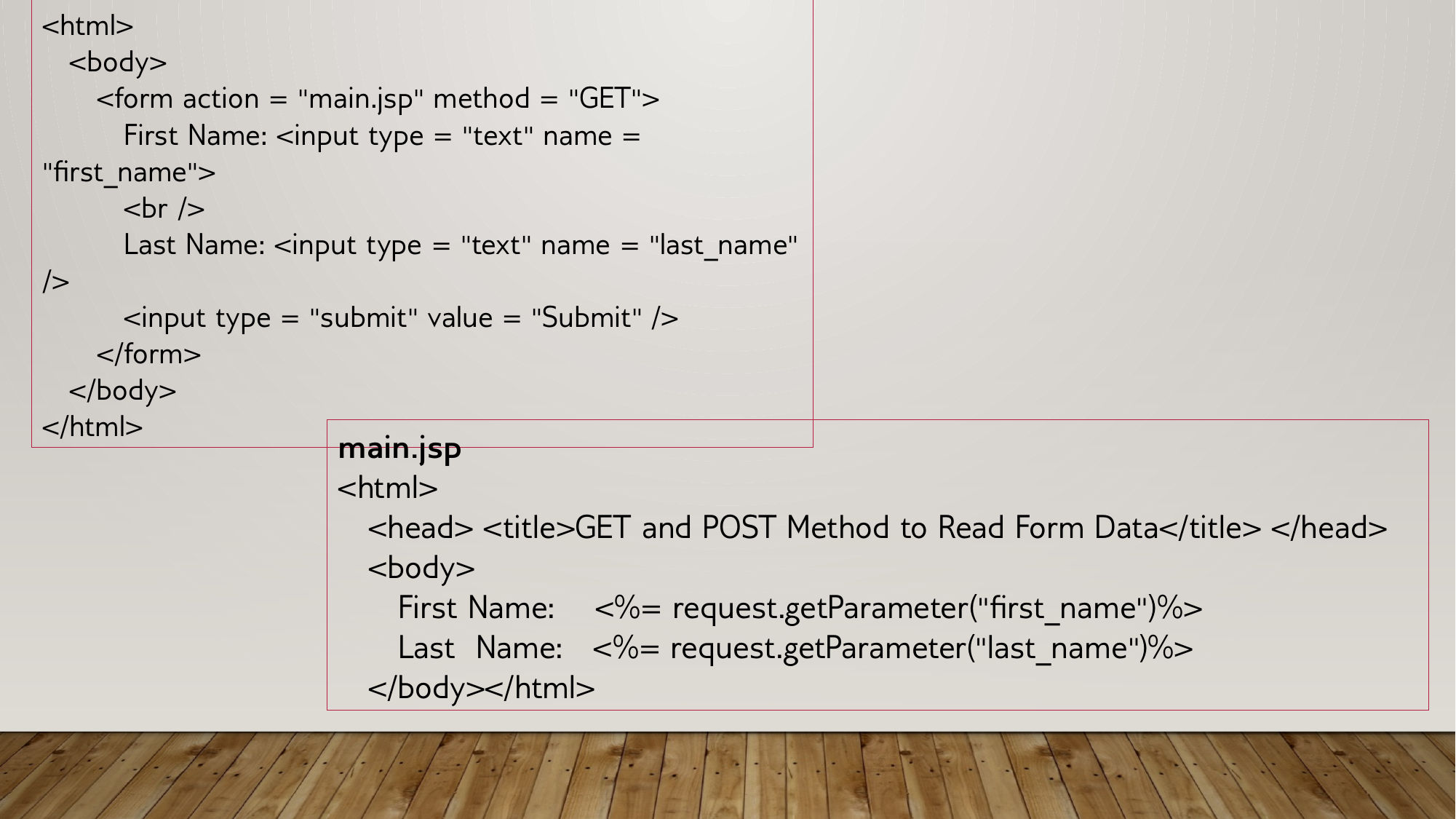

<html>
   <body>
      <form action = "main.jsp" method = "GET">
         First Name: <input type = "text" name = "first_name">
         <br />
         Last Name: <input type = "text" name = "last_name" />
         <input type = "submit" value = "Submit" />
      </form>
   </body>
</html>
main.jsp
<html>
   <head> <title>GET and POST Method to Read Form Data</title> </head>
   <body>
      First Name:    <%= request.getParameter("first_name")%>
      Last  Name:   <%= request.getParameter("last_name")%>
   </body></html>